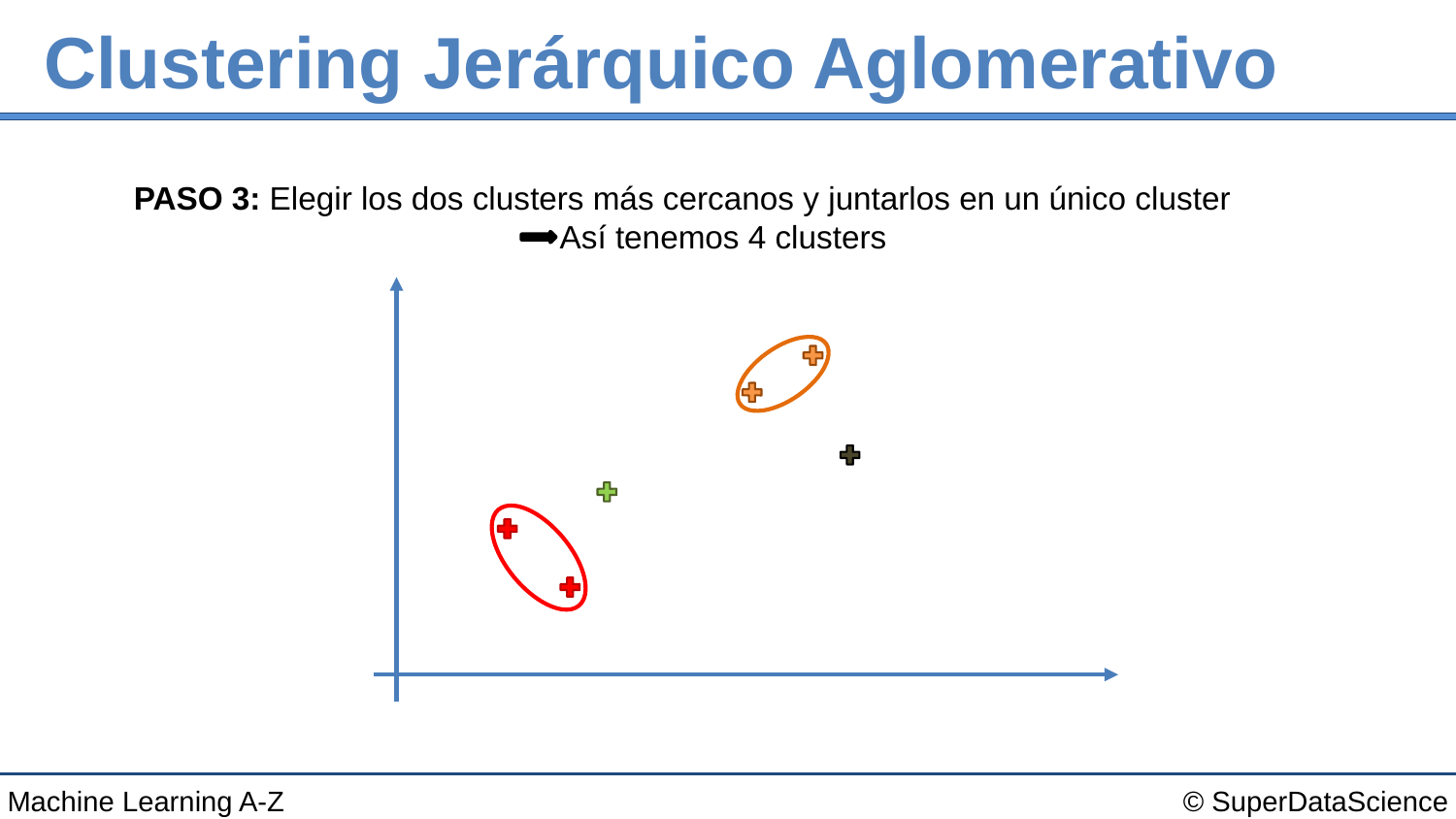

# Clustering Jerárquico Aglomerativo
PASO 3: Elegir los dos clusters más cercanos y juntarlos en un único cluster
Así tenemos 4 clusters